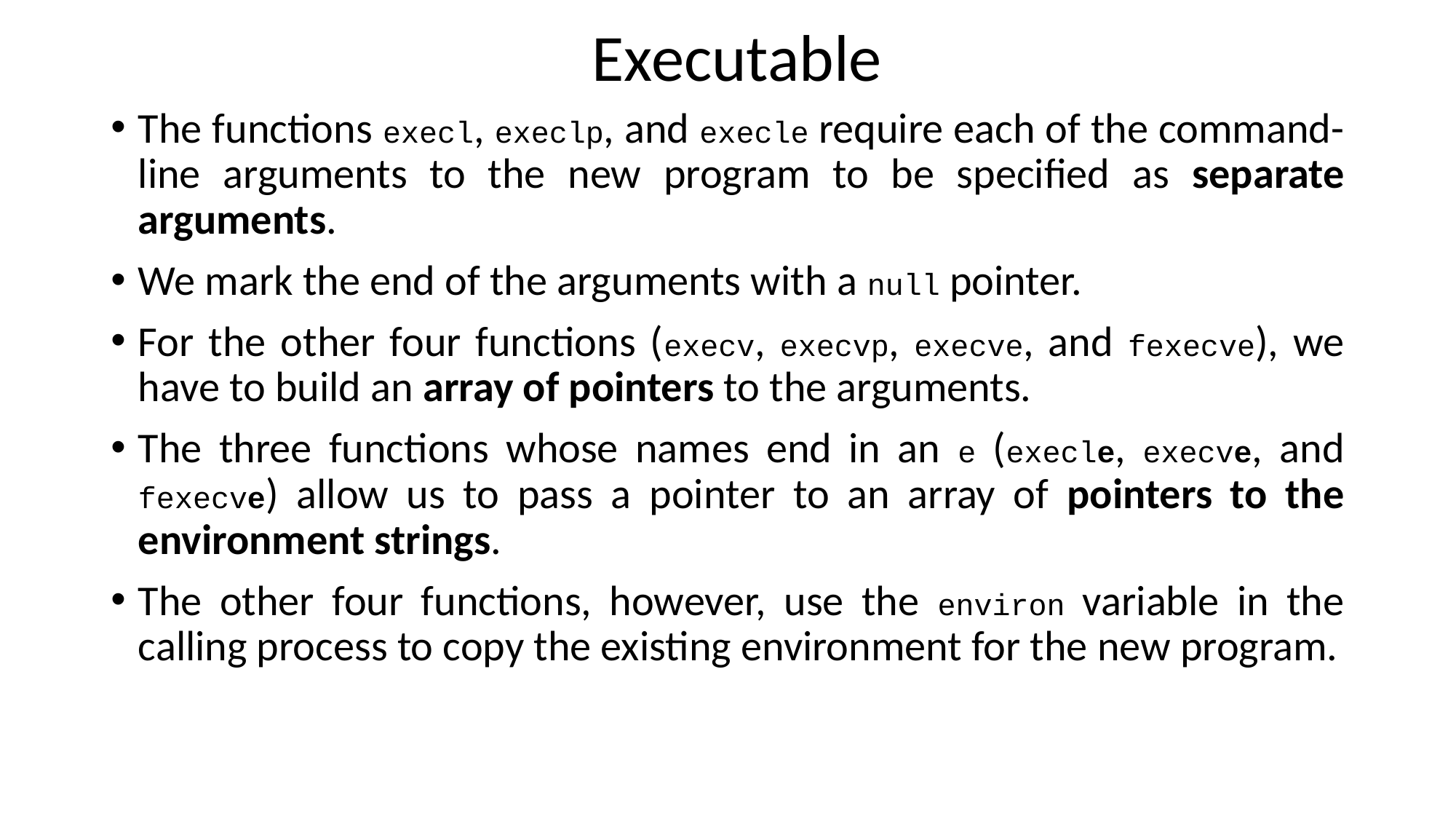

# Executable
The functions execl, execlp, and execle require each of the command-line arguments to the new program to be specified as separate arguments.
We mark the end of the arguments with a null pointer.
For the other four functions (execv, execvp, execve, and fexecve), we have to build an array of pointers to the arguments.
The three functions whose names end in an e (execle, execve, and fexecve) allow us to pass a pointer to an array of pointers to the environment strings.
The other four functions, however, use the environ variable in the calling process to copy the existing environment for the new program.